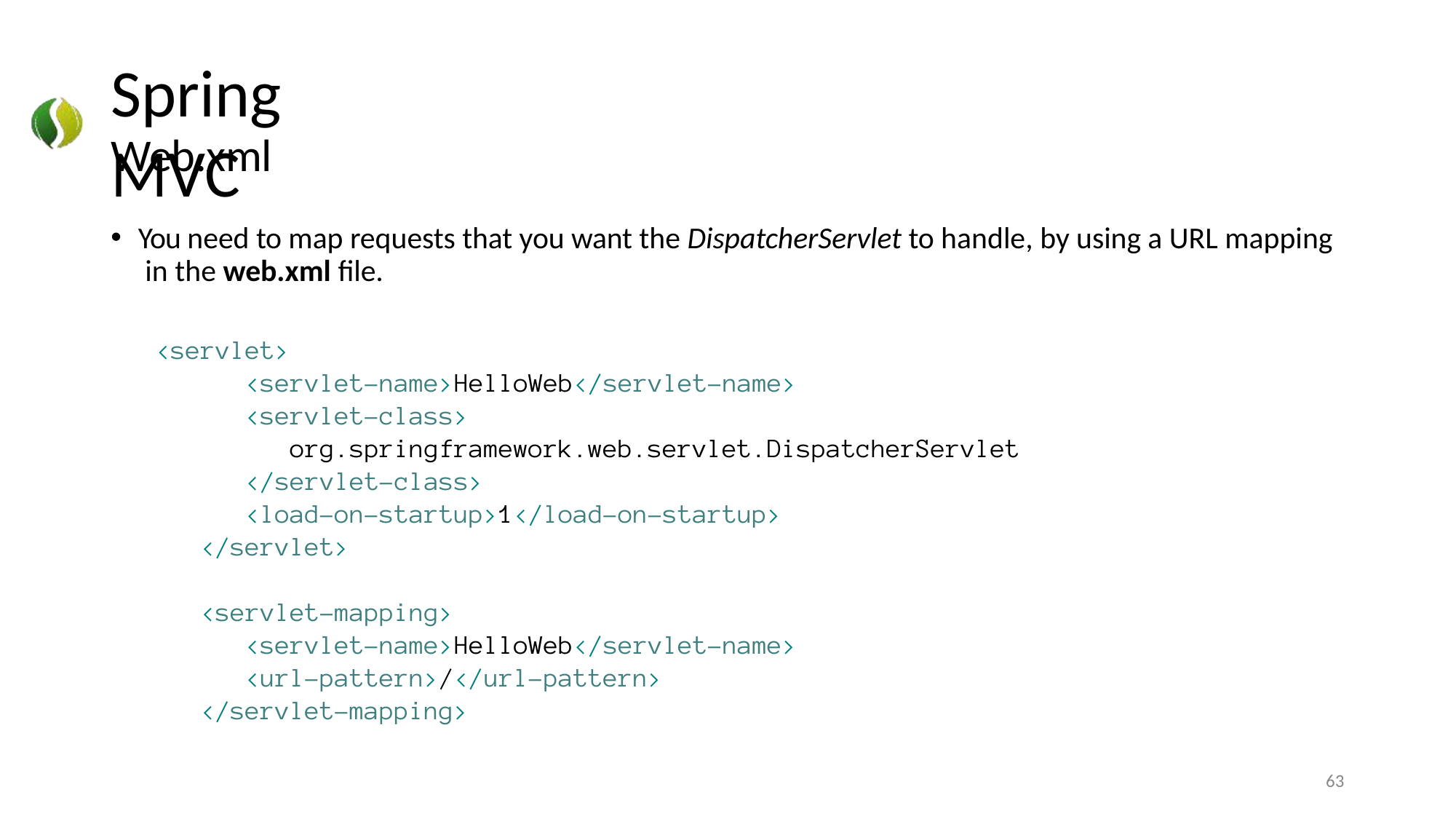

# Spring MVC
Web.xml
You need to map requests that you want the DispatcherServlet to handle, by using a URL mapping  in the web.xml file.
<servlet>
      <servlet-name>HelloWeb</servlet-name>
      <servlet-class>
         org.springframework.web.servlet.DispatcherServlet
      </servlet-class>
      <load-on-startup>1</load-on-startup>
   </servlet>

   <servlet-mapping>
      <servlet-name>HelloWeb</servlet-name>
      <url-pattern>/</url-pattern>
   </servlet-mapping>
63